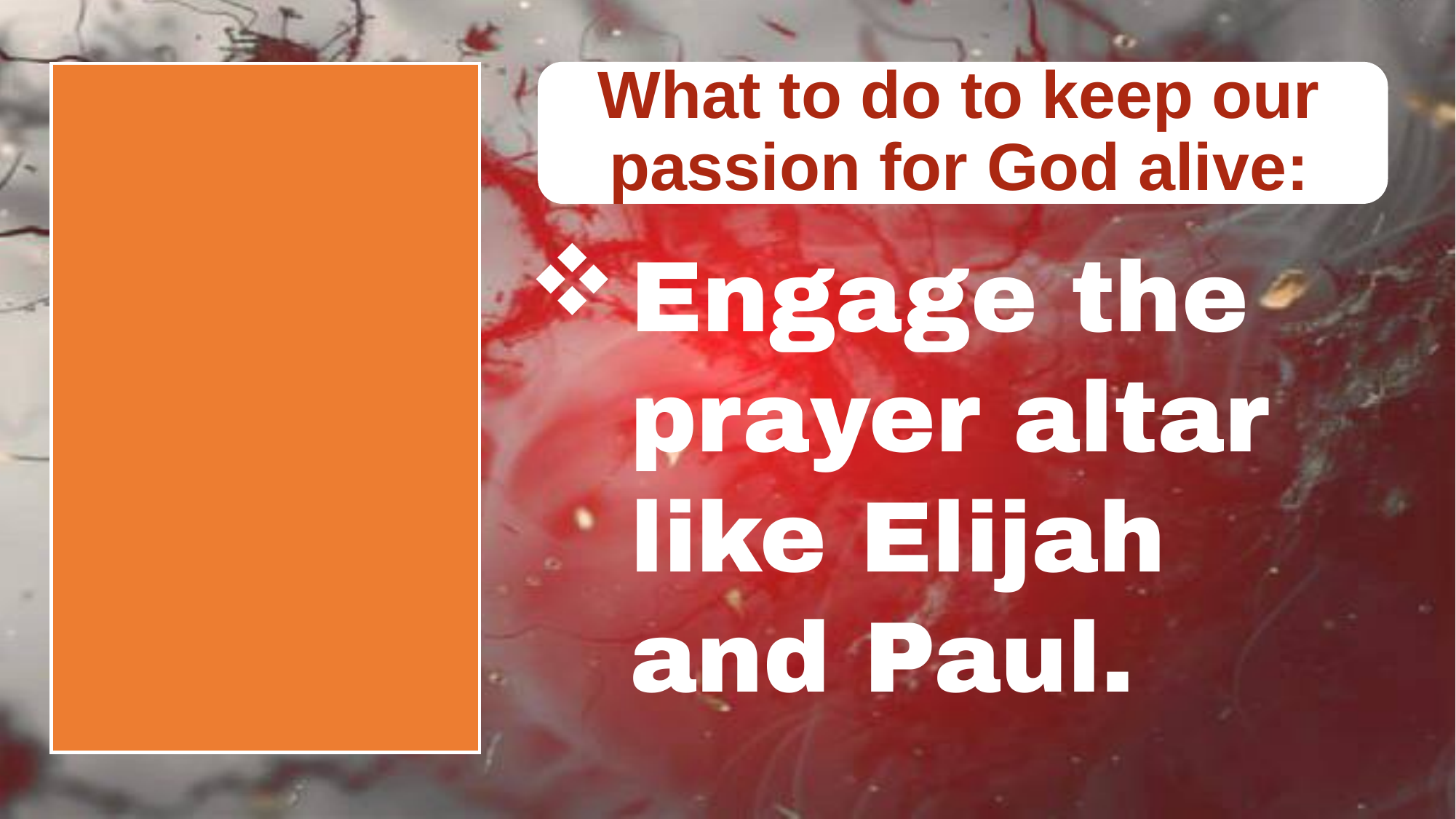

# What to do to keep our passion for God alive:
Engage the prayer altar like Elijah and Paul.